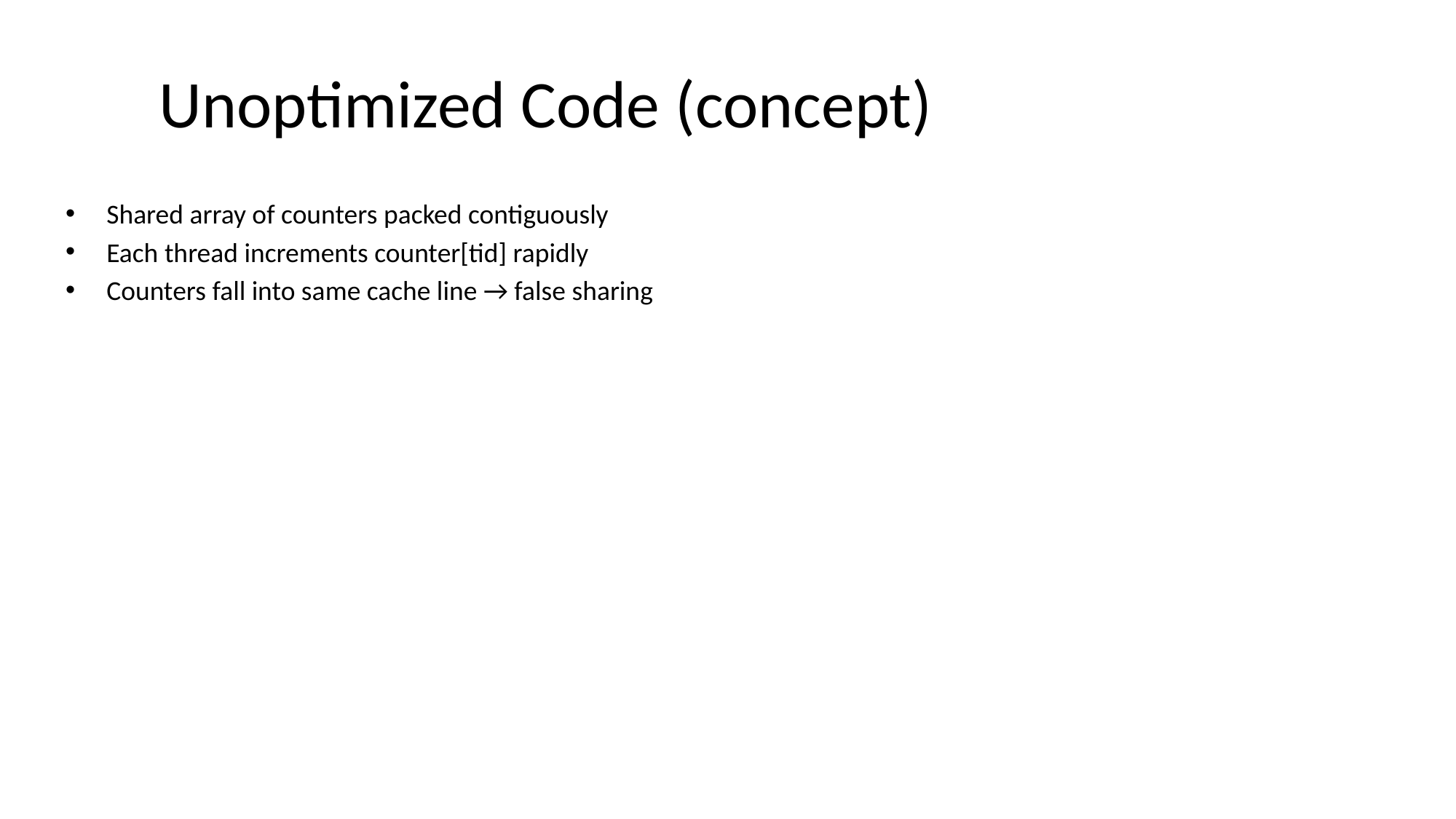

# Unoptimized Code (concept)
Shared array of counters packed contiguously
Each thread increments counter[tid] rapidly
Counters fall into same cache line → false sharing